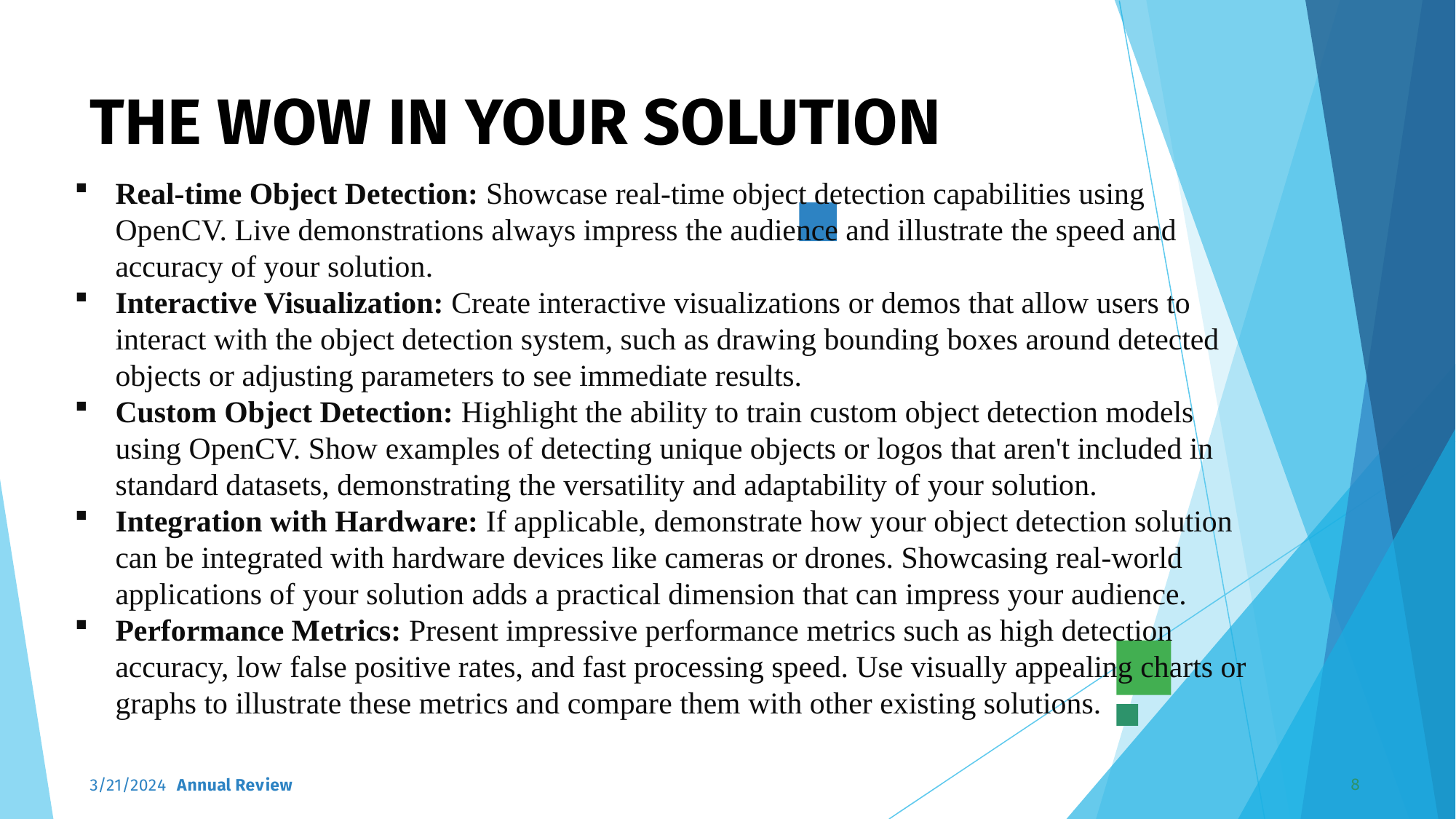

# THE WOW IN YOUR SOLUTION
Real-time Object Detection: Showcase real-time object detection capabilities using OpenCV. Live demonstrations always impress the audience and illustrate the speed and accuracy of your solution.
Interactive Visualization: Create interactive visualizations or demos that allow users to interact with the object detection system, such as drawing bounding boxes around detected objects or adjusting parameters to see immediate results.
Custom Object Detection: Highlight the ability to train custom object detection models using OpenCV. Show examples of detecting unique objects or logos that aren't included in standard datasets, demonstrating the versatility and adaptability of your solution.
Integration with Hardware: If applicable, demonstrate how your object detection solution can be integrated with hardware devices like cameras or drones. Showcasing real-world applications of your solution adds a practical dimension that can impress your audience.
Performance Metrics: Present impressive performance metrics such as high detection accuracy, low false positive rates, and fast processing speed. Use visually appealing charts or graphs to illustrate these metrics and compare them with other existing solutions.

8
3/21/2024  Annual Review